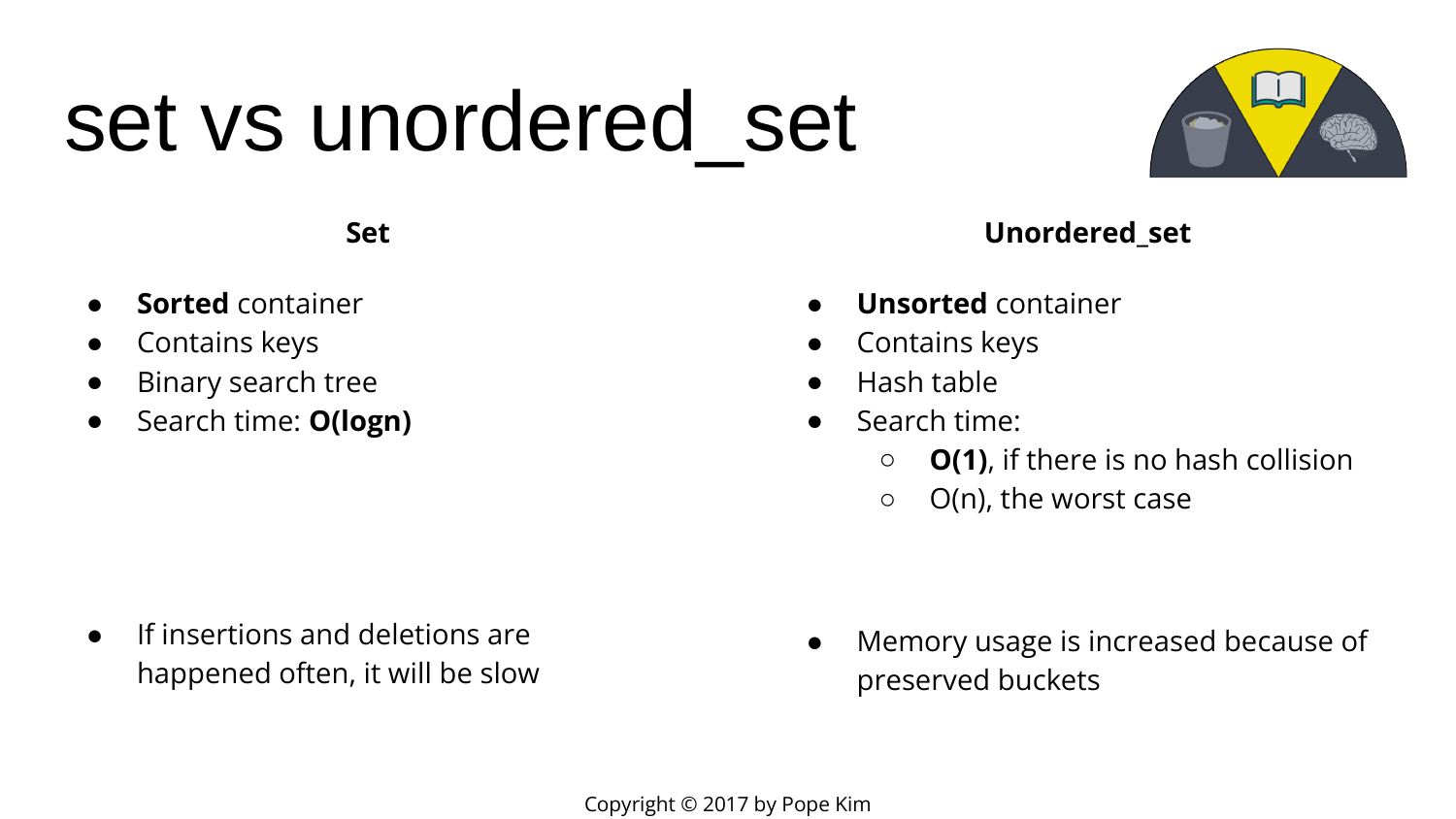

# set vs unordered_set
Set
Sorted container
Contains keys
Binary search tree
Search time: O(logn)

If insertions and deletions are happened often, it will be slow
Unordered_set
Unsorted container
Contains keys
Hash table
Search time:
O(1), if there is no hash collision
O(n), the worst case

Memory usage is increased because of preserved buckets